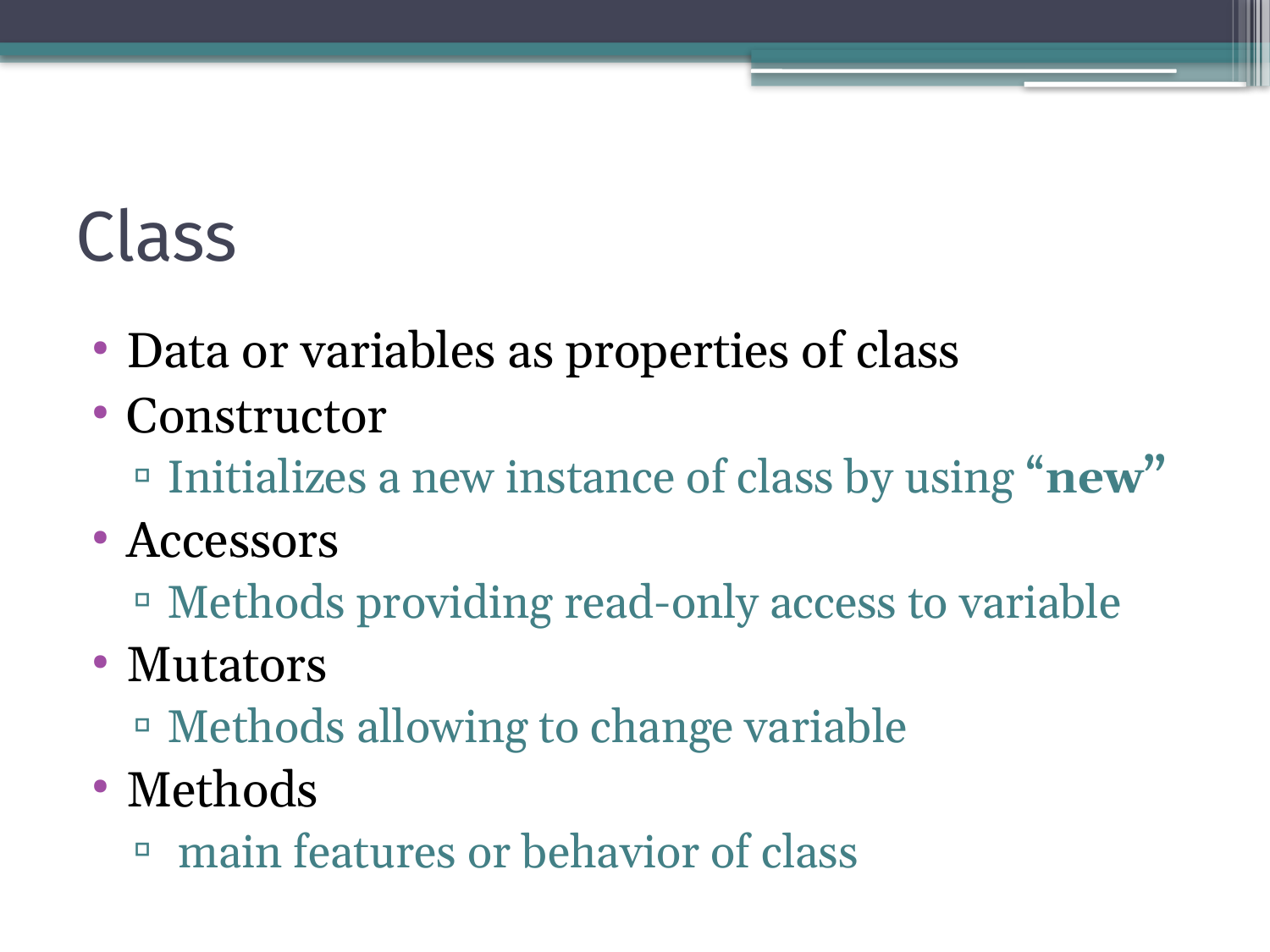

# Class
Data or variables as properties of class
Constructor
Initializes a new instance of class by using “new”
Accessors
Methods providing read-only access to variable
Mutators
Methods allowing to change variable
Methods
 main features or behavior of class